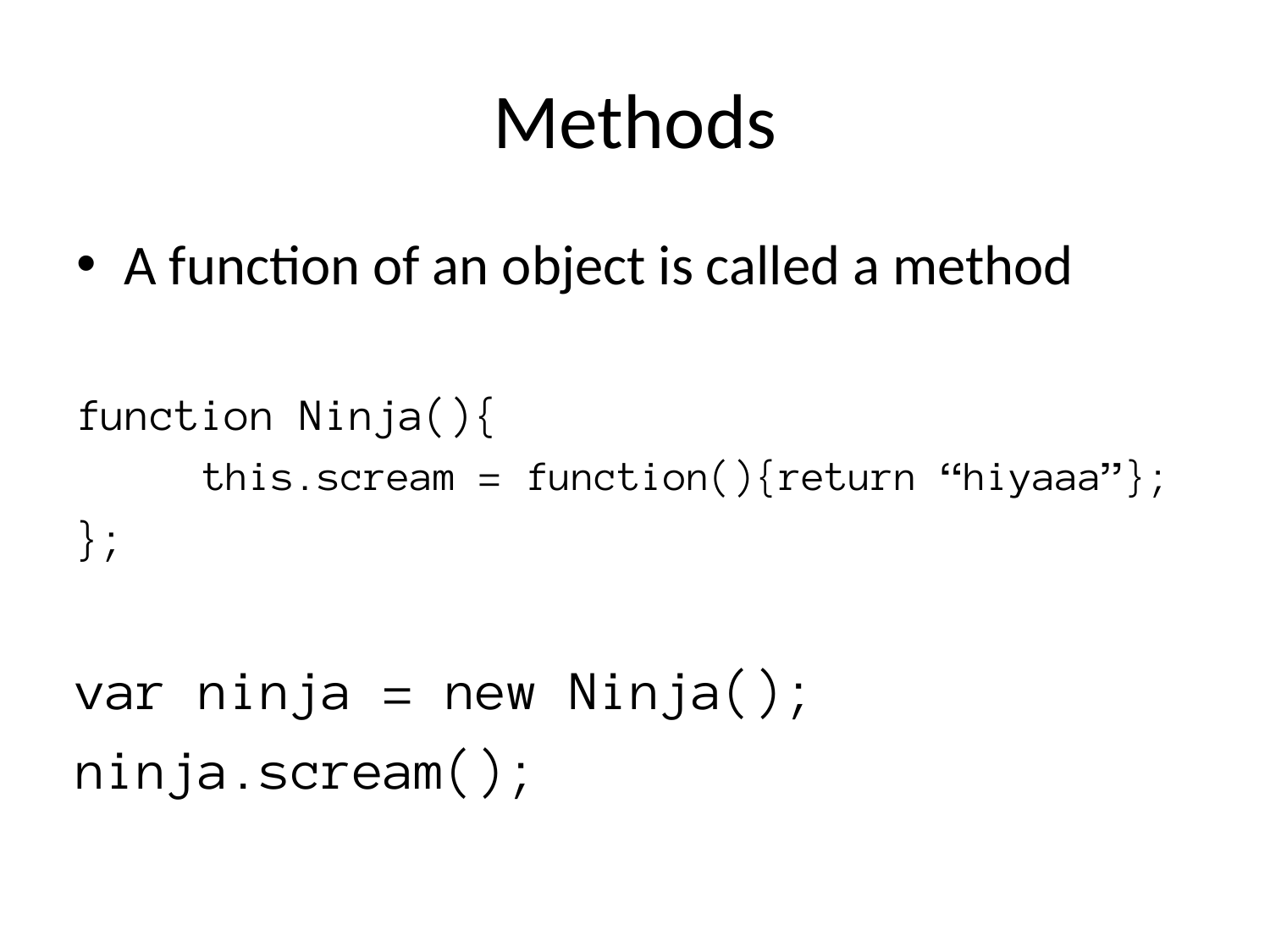

# Methods
A function of an object is called a method

function Ninja(){
	this.scream = function(){return “hiyaaa”};
};

var ninja = new Ninja();
ninja.scream();